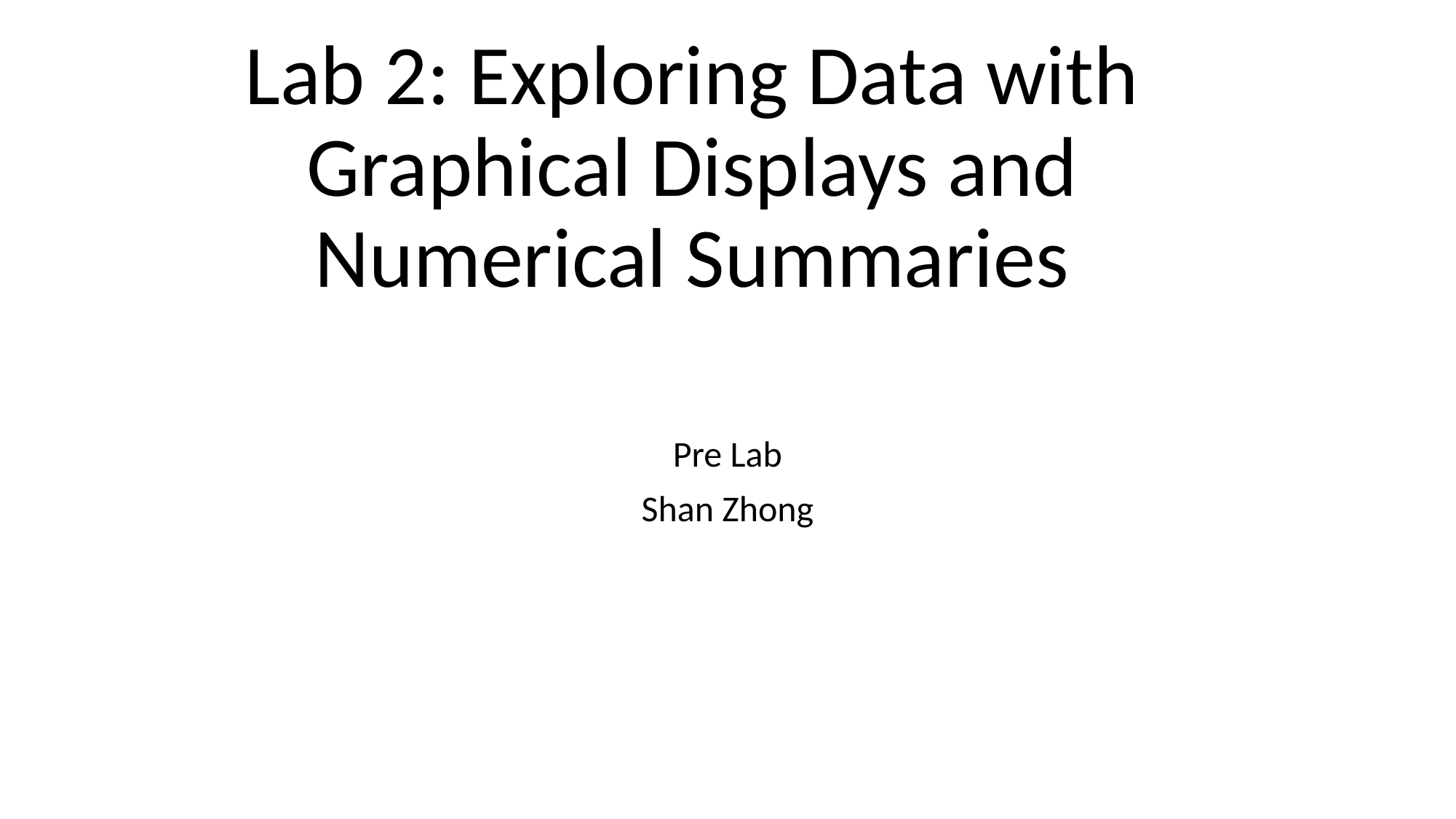

# Lab 2: Exploring Data with Graphical Displays and Numerical Summaries
Pre Lab
Shan Zhong